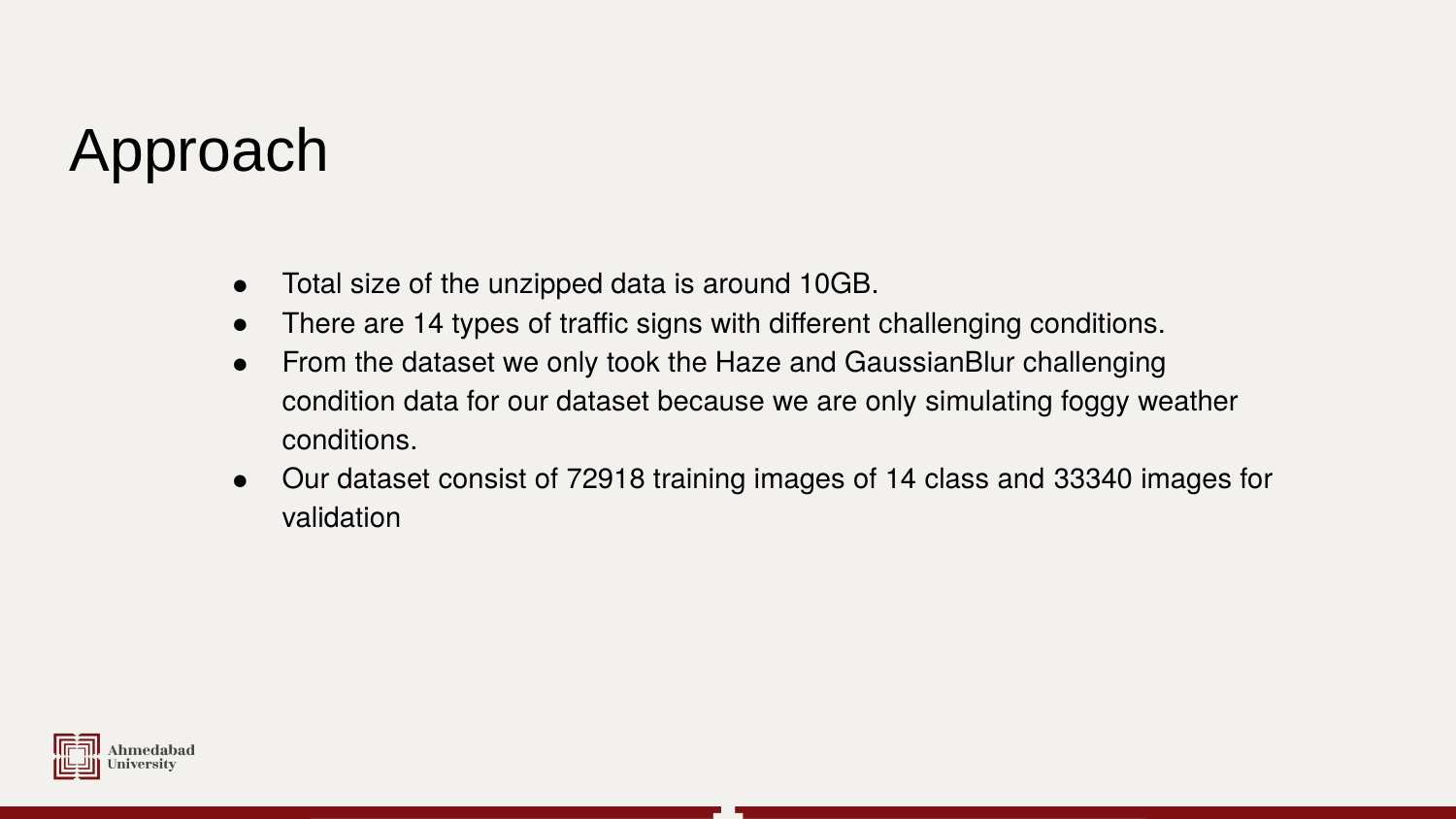

# Approach
Total size of the unzipped data is around 10GB.
There are 14 types of traffic signs with different challenging conditions.
From the dataset we only took the Haze and GaussianBlur challenging condition data for our dataset because we are only simulating foggy weather conditions.
Our dataset consist of 72918 training images of 14 class and 33340 images for validation